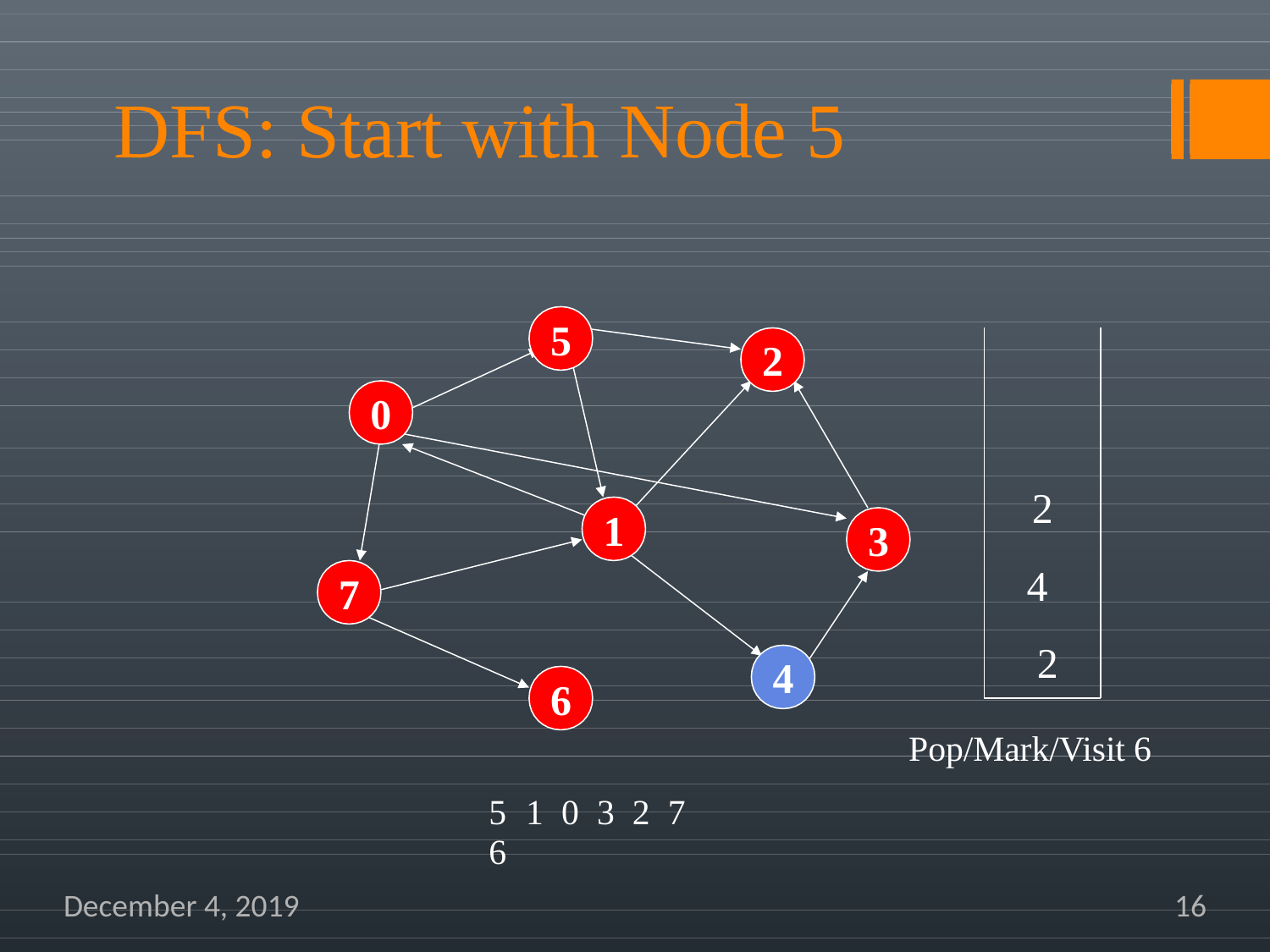

# DFS: Start with Node 5

5

2

0

2
4
2

1

3

7

4

6

Pop/Mark/Visit 6

5	1	0	3	2	7	6
December 4, 2019
16